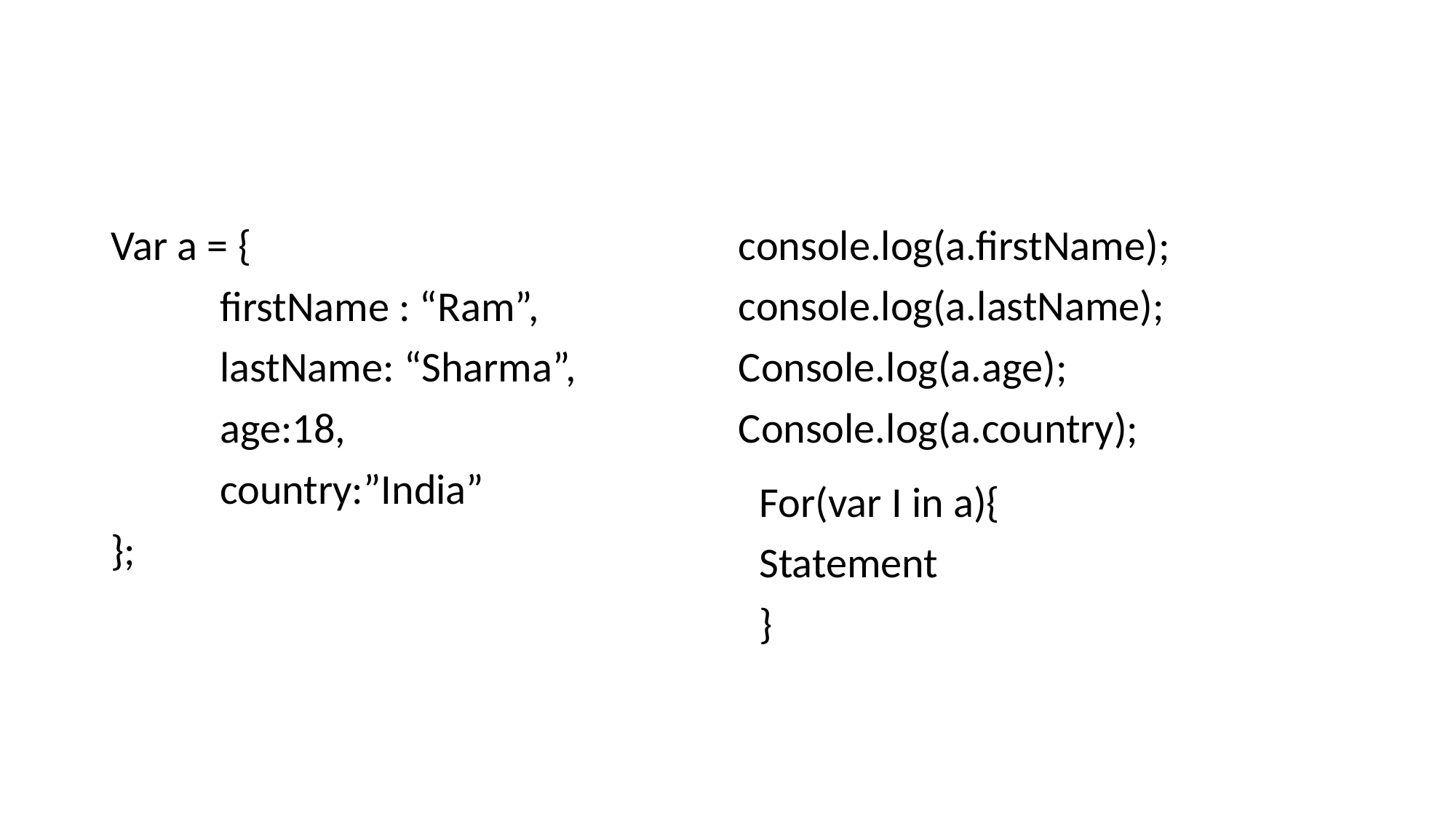

#
Var a = {
	firstName : “Ram”,
	lastName: “Sharma”,
	age:18,
	country:”India”
};

console.log(a.firstName);
console.log(a.lastName);
Console.log(a.age);
Console.log(a.country);

For(var I in a){
Statement
}